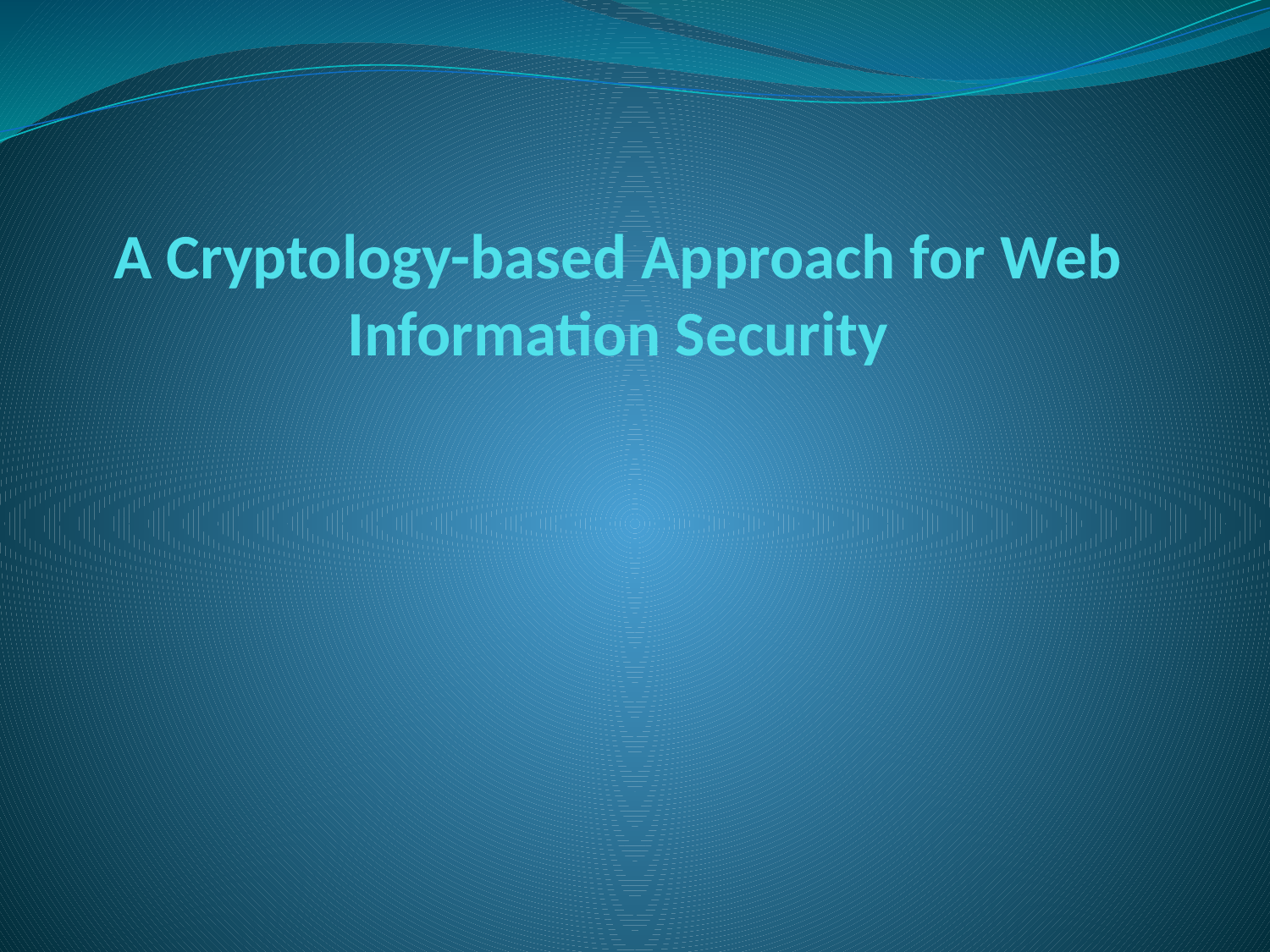

# A Cryptology-based Approach for Web Information Security